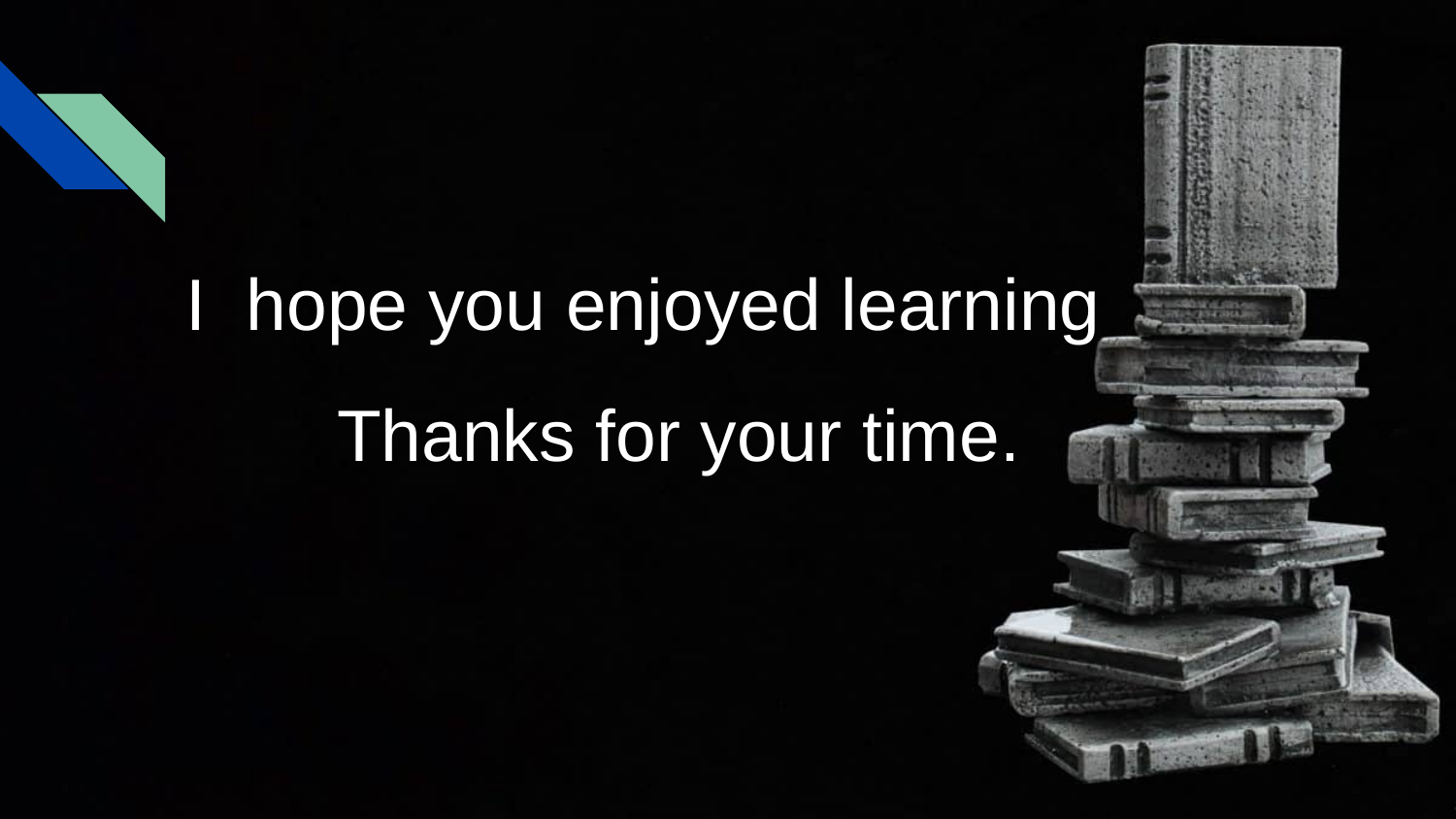

# I  hope you enjoyed learning
Thanks for your time.